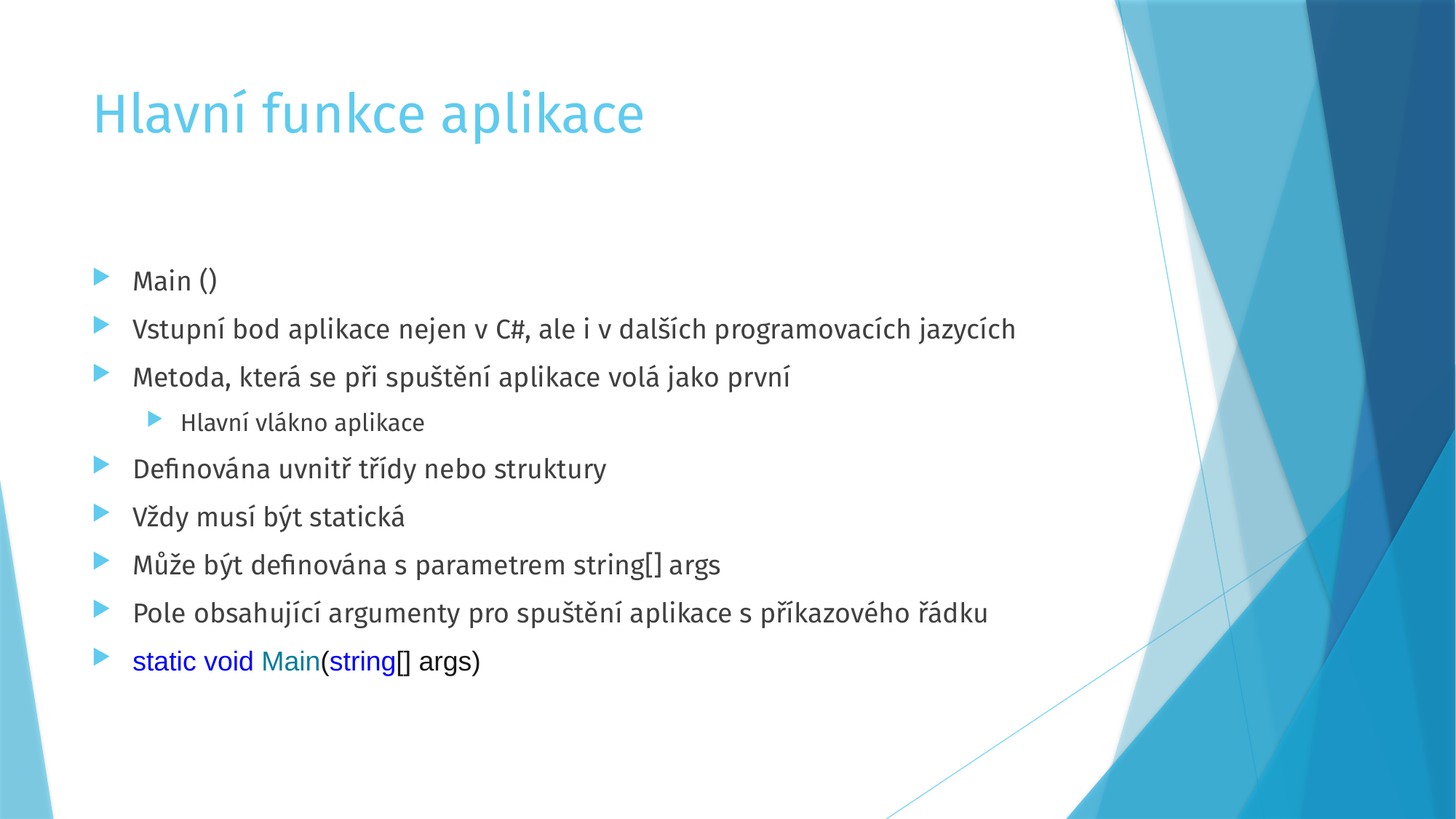

# Hlavní funkce aplikace
Main ()
Vstupní bod aplikace nejen v C#, ale i v dalších programovacích jazycích
Metoda, která se při spuštění aplikace volá jako první
Hlavní vlákno aplikace
Definována uvnitř třídy nebo struktury
Vždy musí být statická
Může být definována s parametrem string[] args
Pole obsahující argumenty pro spuštění aplikace s příkazového řádku
static void Main(string[] args)